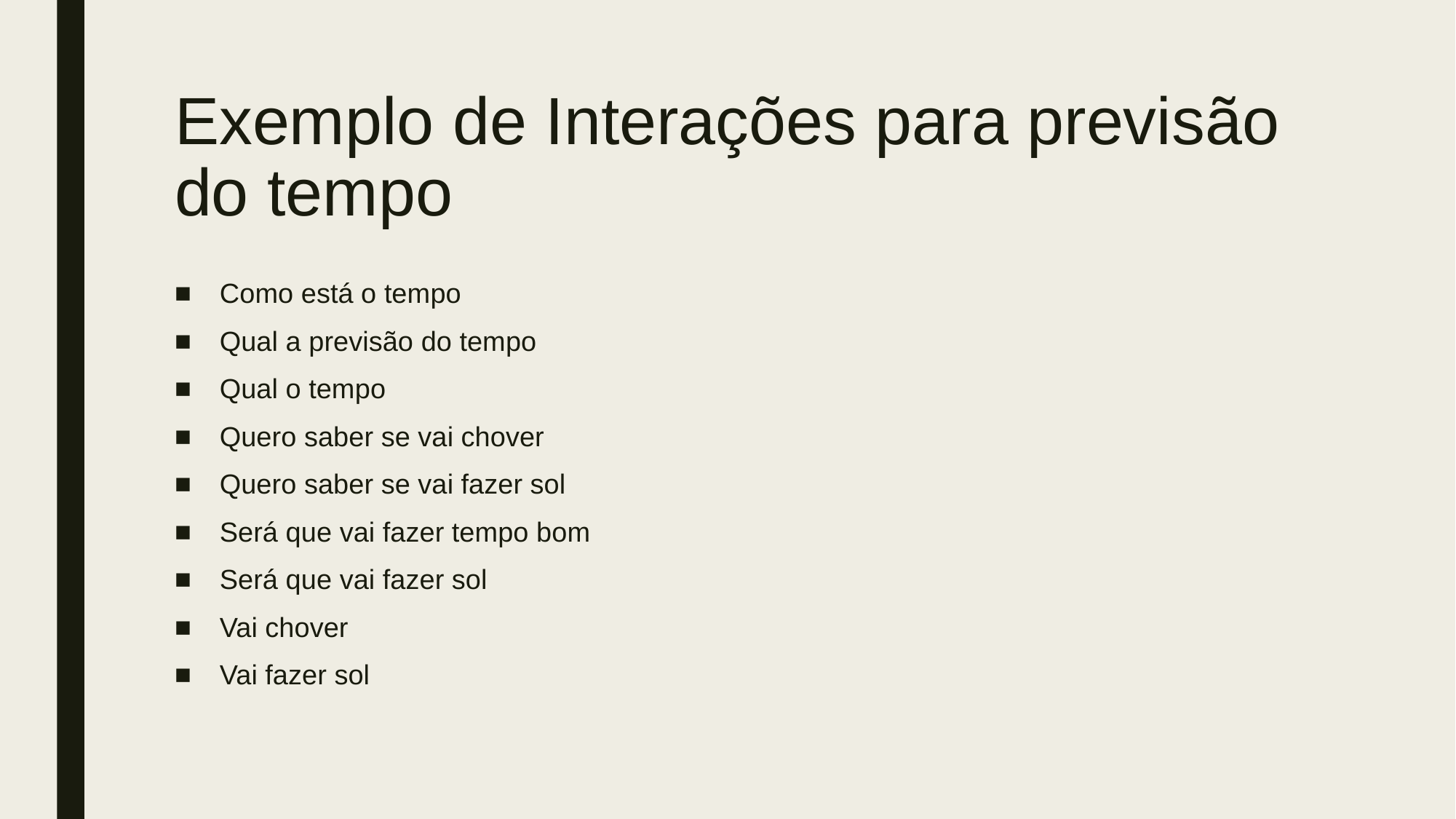

# Exemplo de Interações para previsão do tempo
Como está o tempo
Qual a previsão do tempo
Qual o tempo
Quero saber se vai chover
Quero saber se vai fazer sol
Será que vai fazer tempo bom
Será que vai fazer sol
Vai chover
Vai fazer sol